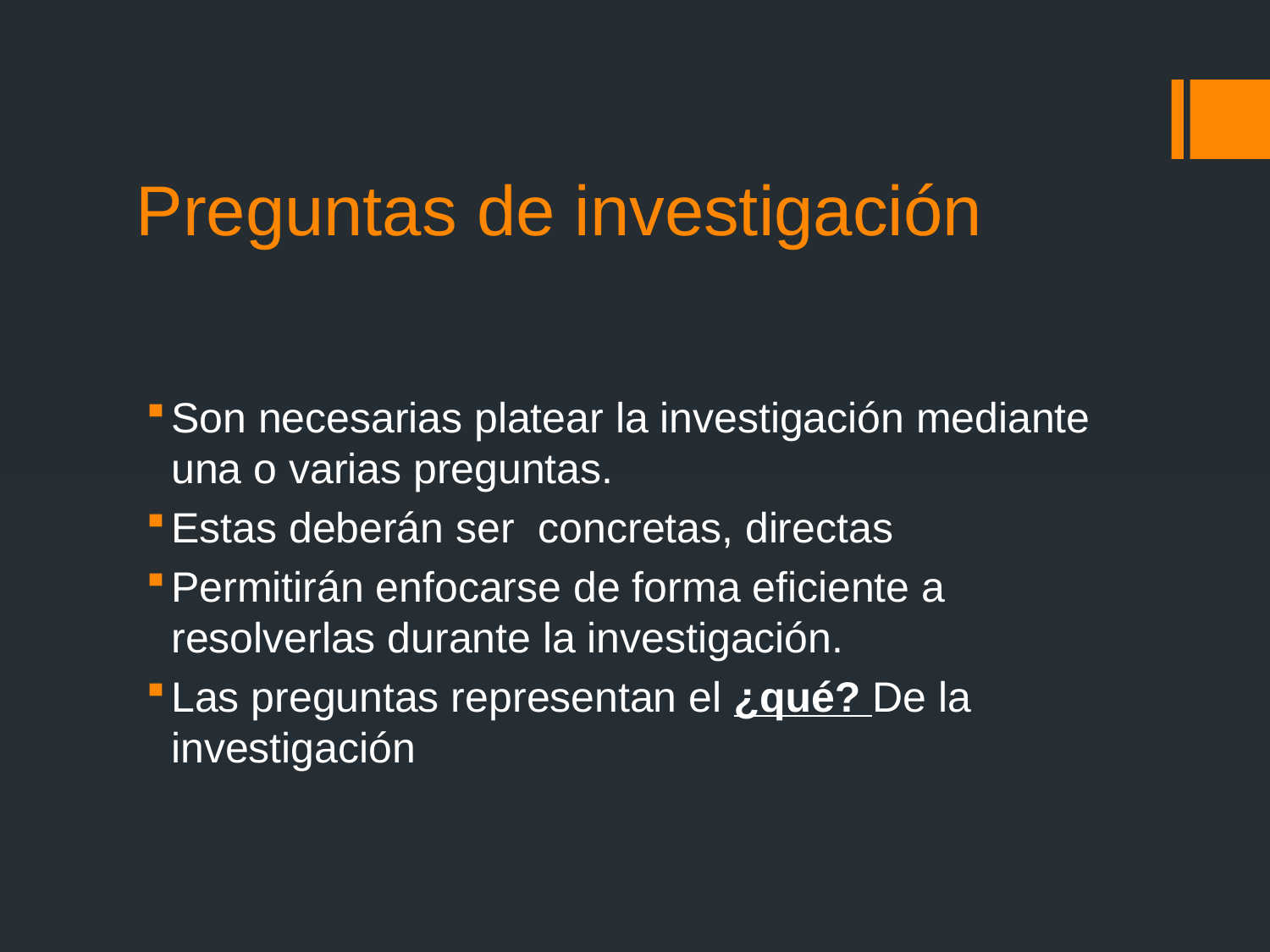

# Preguntas de investigación
Son necesarias platear la investigación mediante una o varias preguntas.
Estas deberán ser  concretas, directas
Permitirán enfocarse de forma eficiente a resolverlas durante la investigación.
Las preguntas representan el ¿qué? De la investigación